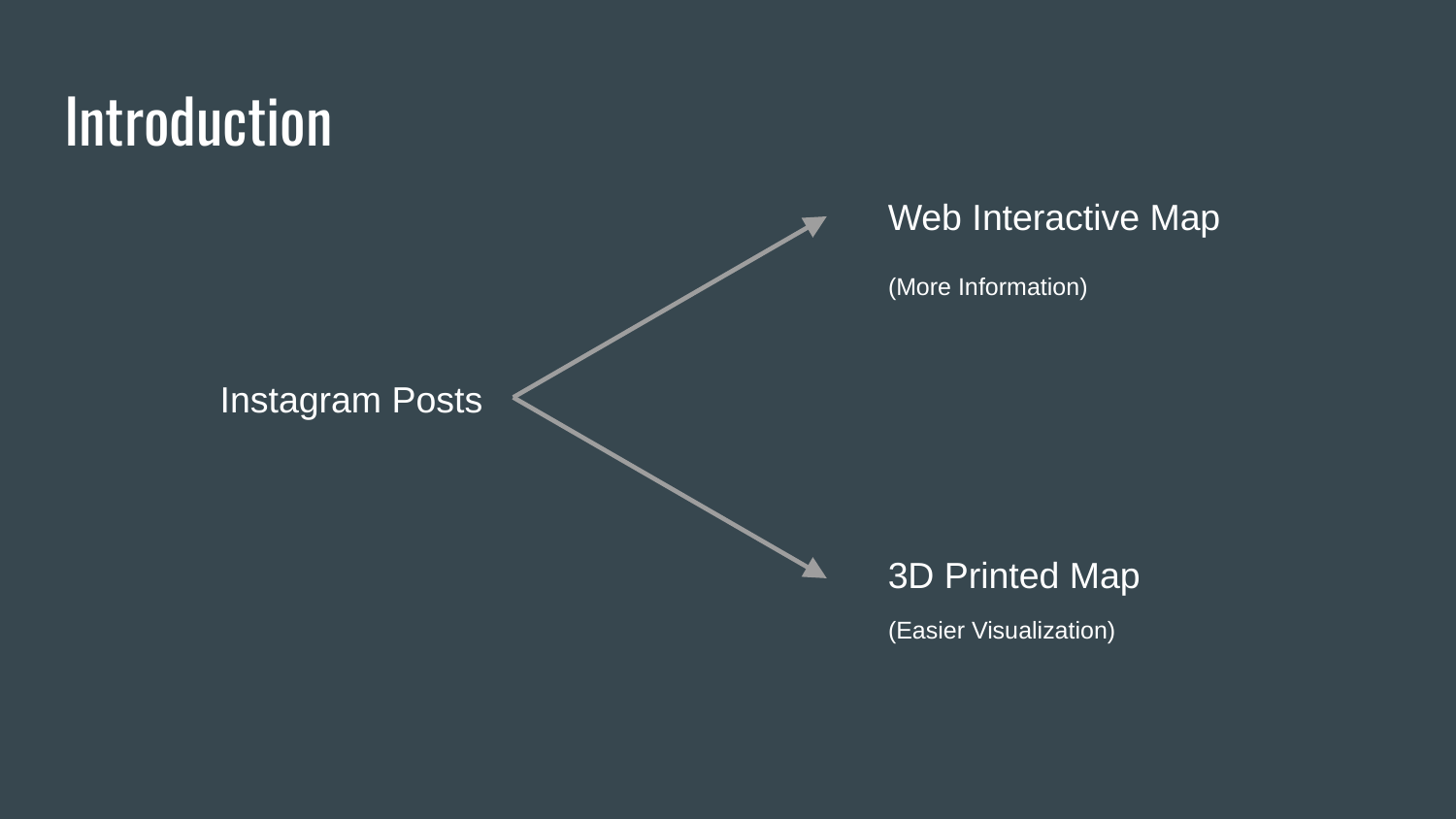

# Introduction
Web Interactive Map
(More Information)
Instagram Posts
3D Printed Map
(Easier Visualization)